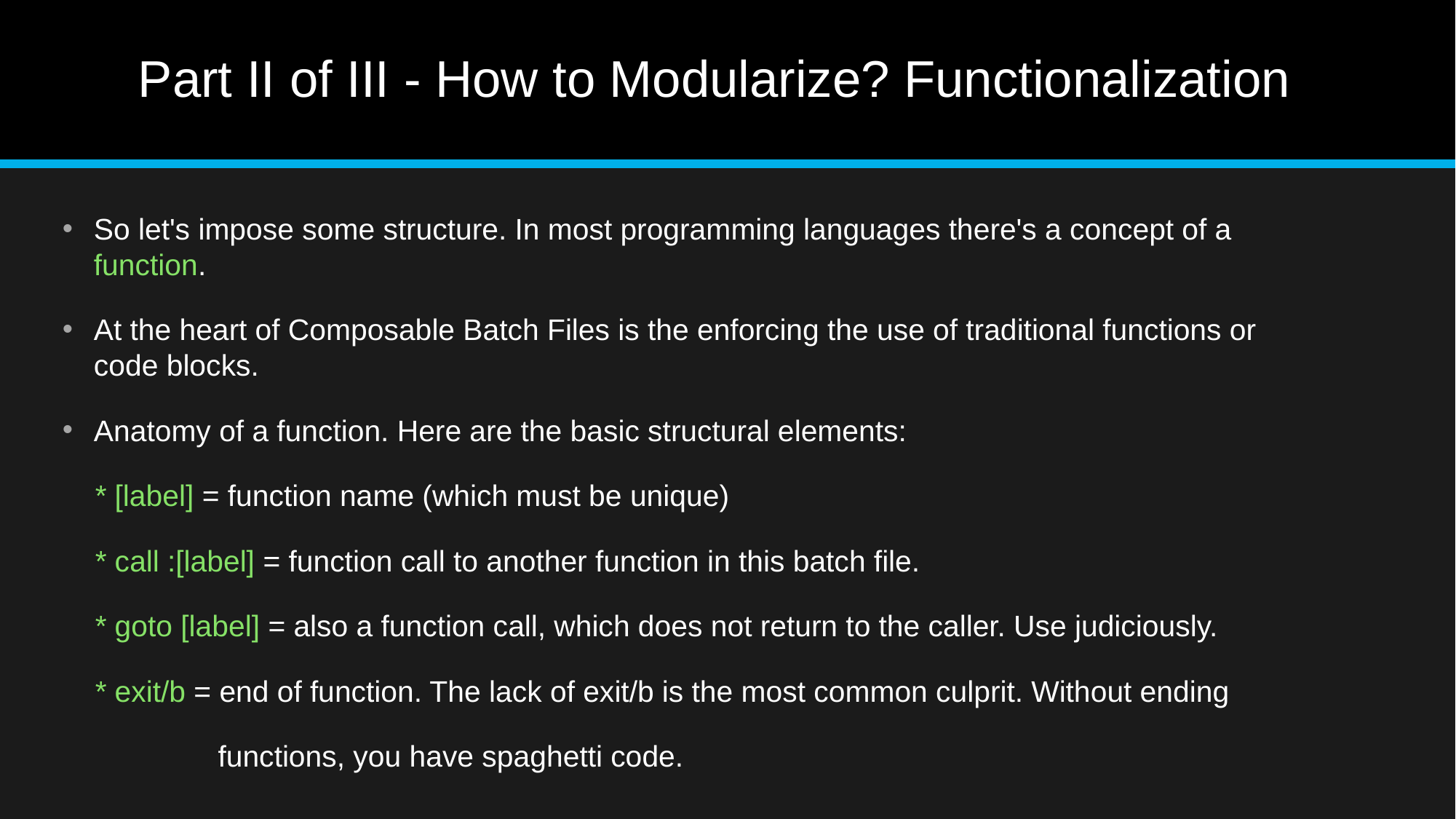

# Part II of III - How to Modularize? Functionalization
So let's impose some structure. In most programming languages there's a concept of a function.
At the heart of Composable Batch Files is the enforcing the use of traditional functions or code blocks.
Anatomy of a function. Here are the basic structural elements:
    * [label] = function name (which must be unique)
    * call :[label] = function call to another function in this batch file.
    * goto [label] = also a function call, which does not return to the caller. Use judiciously.
    * exit/b = end of function. The lack of exit/b is the most common culprit. Without ending
                   functions, you have spaghetti code.